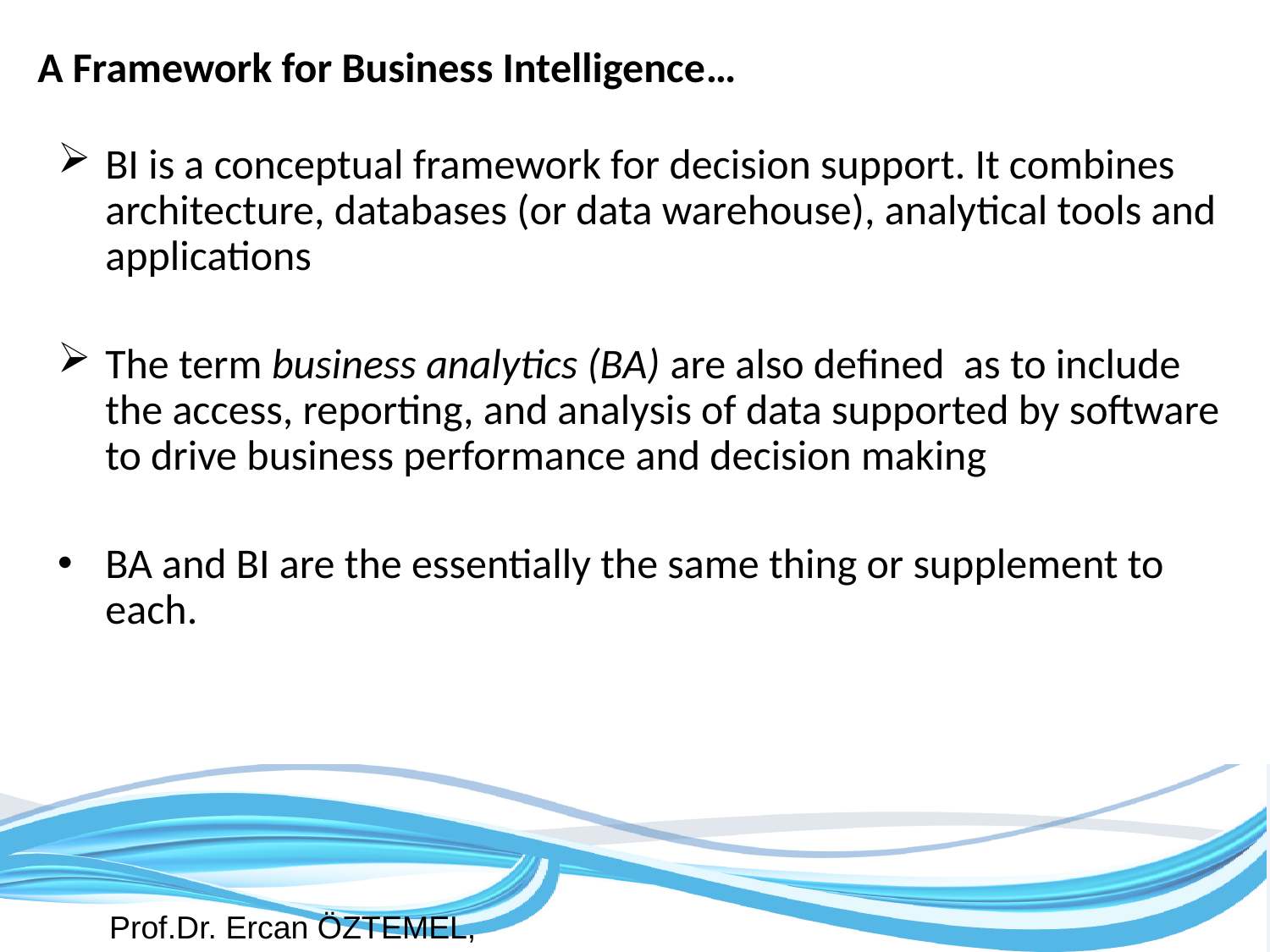

# A Framework for Business Intelligence…
BI is a conceptual framework for decision support. It combines architecture, databases (or data warehouse), analytical tools and applications

The term business analytics (BA) are also defined  as to include the access, reporting, and analysis of data supported by software to drive business performance and decision making

BA and BI are the essentially the same thing or supplement to each.